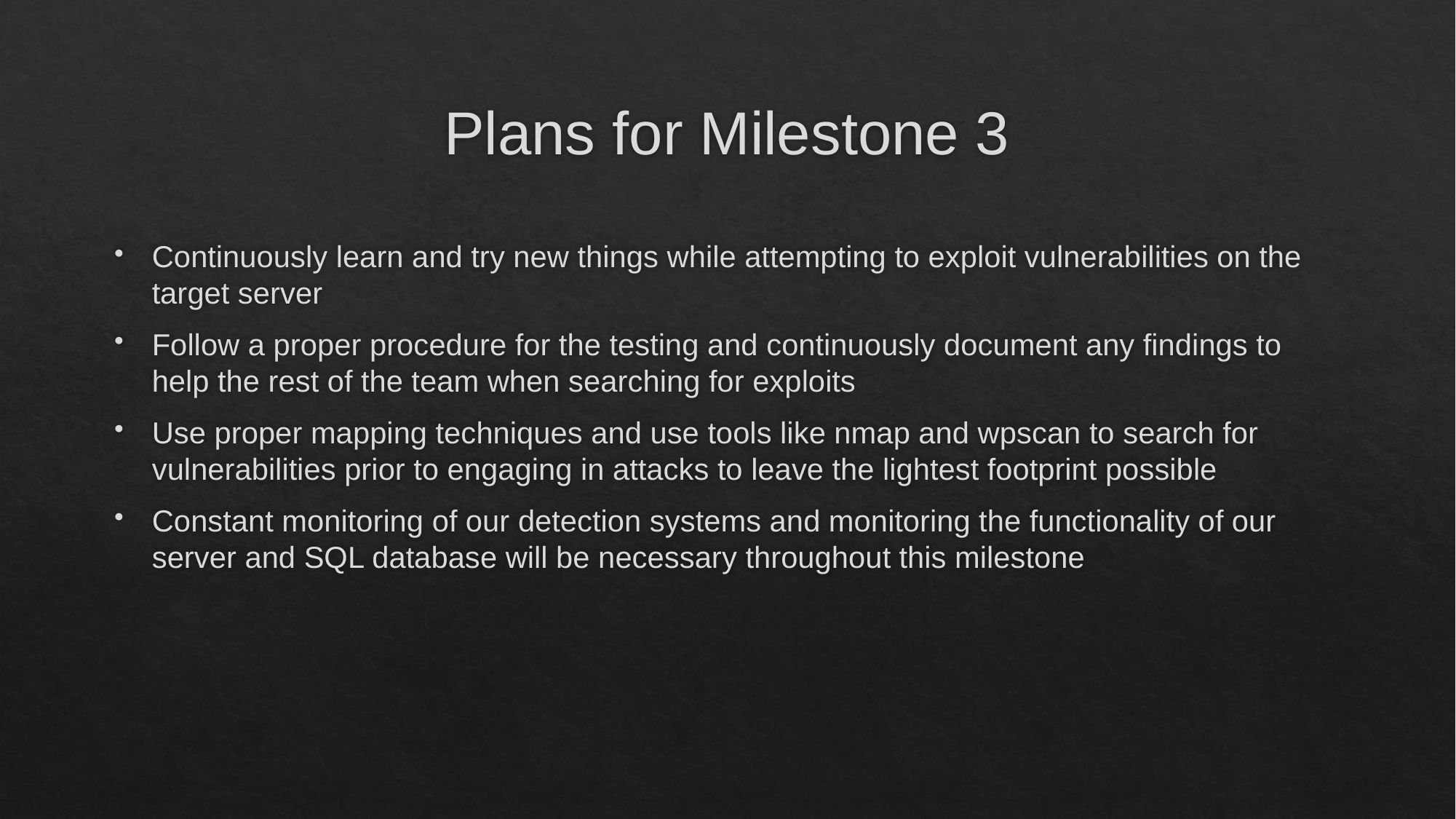

# Plans for Milestone 3
Continuously learn and try new things while attempting to exploit vulnerabilities on the target server
Follow a proper procedure for the testing and continuously document any findings to help the rest of the team when searching for exploits
Use proper mapping techniques and use tools like nmap and wpscan to search for vulnerabilities prior to engaging in attacks to leave the lightest footprint possible
Constant monitoring of our detection systems and monitoring the functionality of our server and SQL database will be necessary throughout this milestone